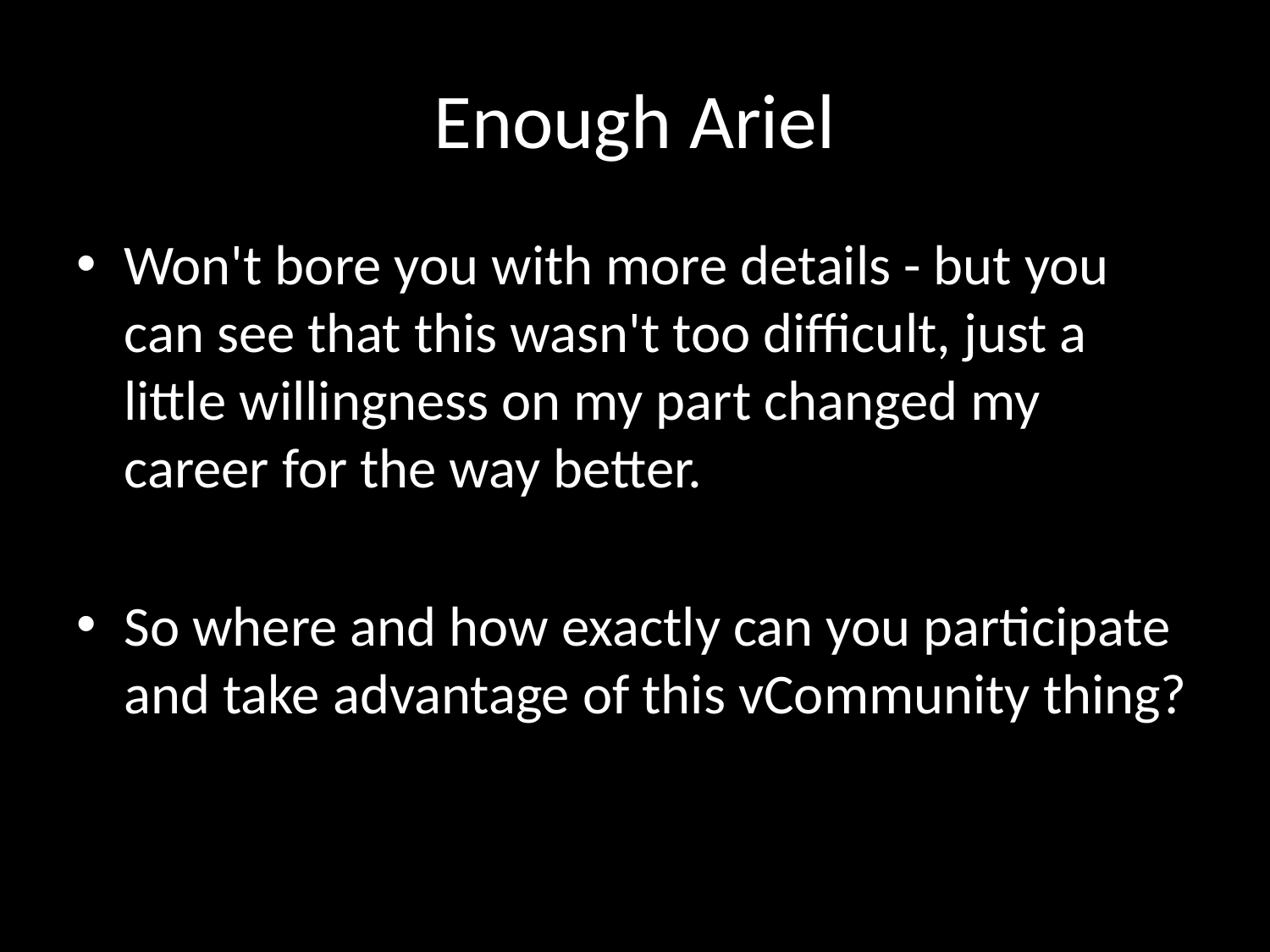

# Enough Ariel
Won't bore you with more details - but you can see that this wasn't too difficult, just a little willingness on my part changed my career for the way better.

So where and how exactly can you participate and take advantage of this vCommunity thing?